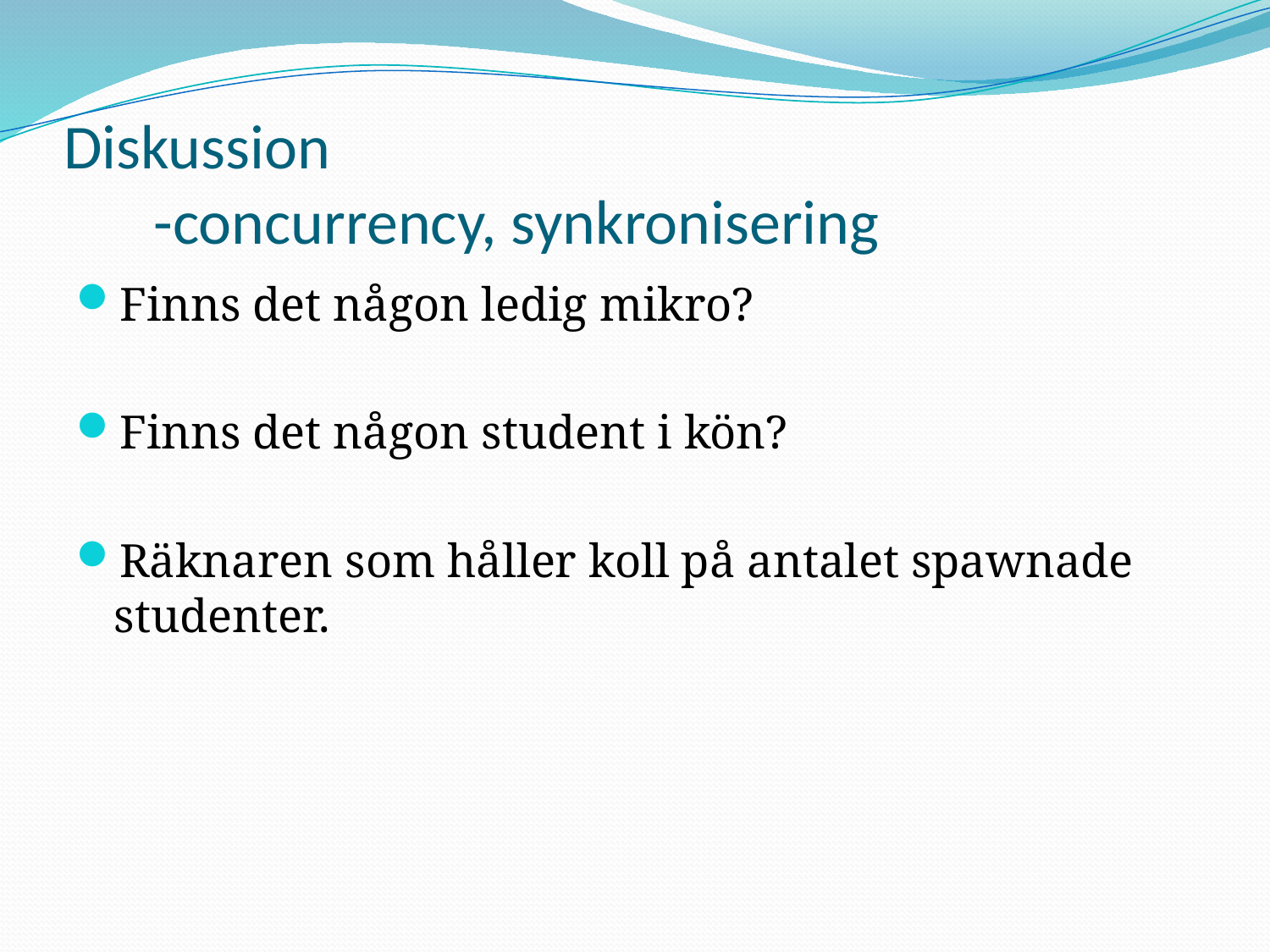

# Diskussion -concurrency, synkronisering
Finns det någon ledig mikro?

Finns det någon student i kön?

Räknaren som håller koll på antalet spawnade studenter.